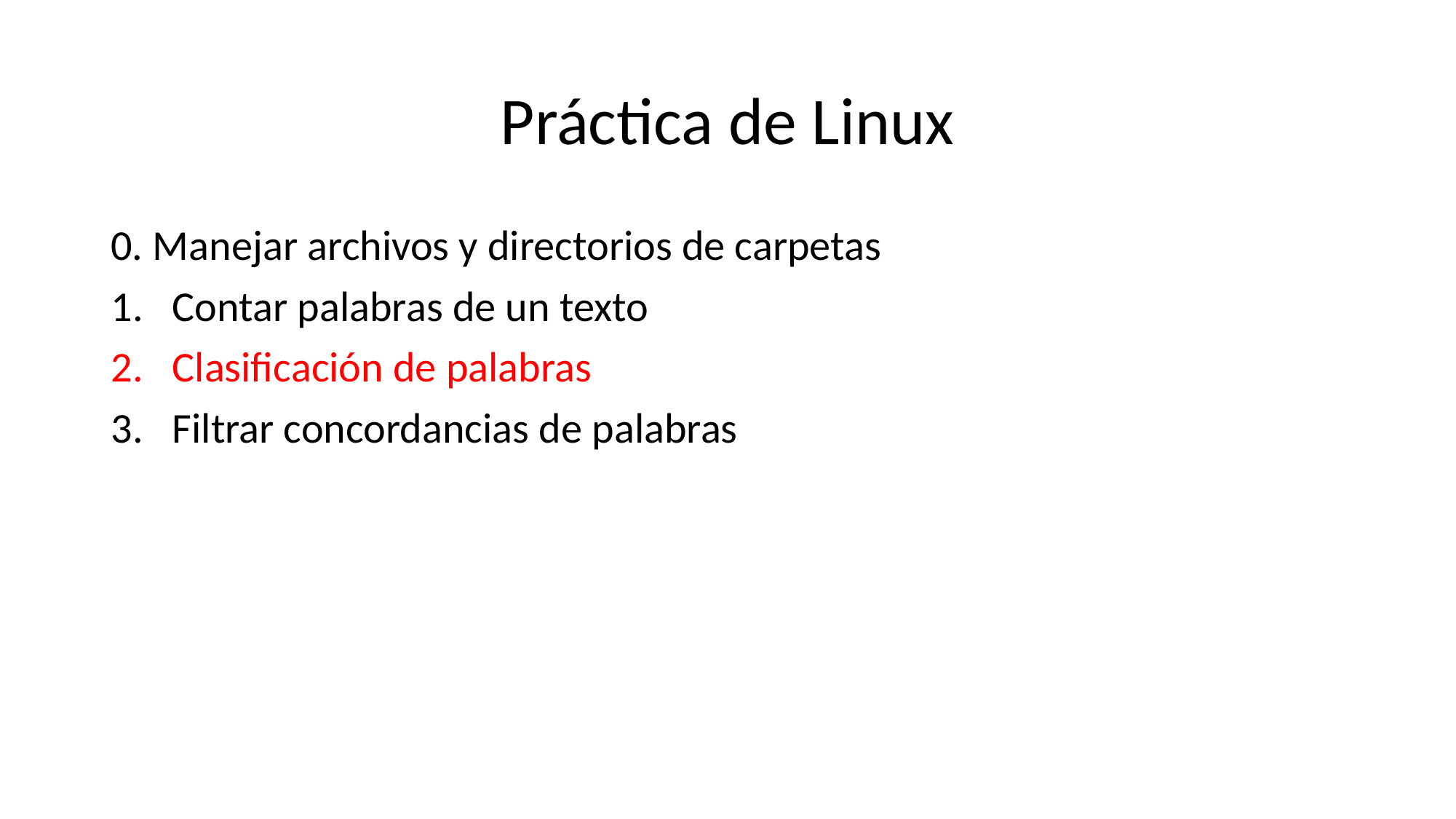

# Práctica de Linux
0. Manejar archivos y directorios de carpetas
Contar palabras de un texto
Clasificación de palabras
Filtrar concordancias de palabras